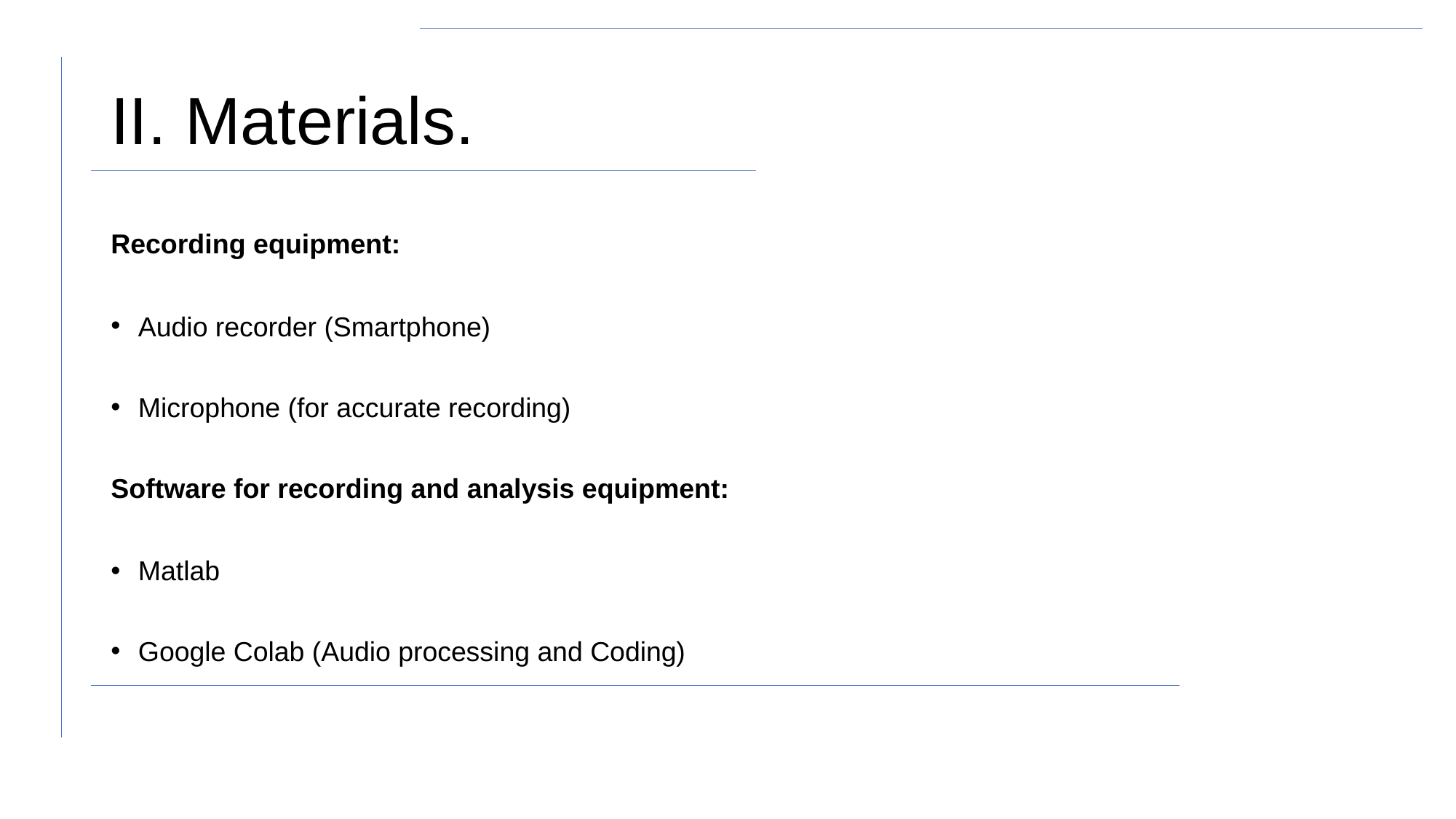

# II. Materials.
Recording equipment:
Audio recorder (Smartphone)
Microphone (for accurate recording)
Software for recording and analysis equipment:
Matlab
Google Colab (Audio processing and Coding)